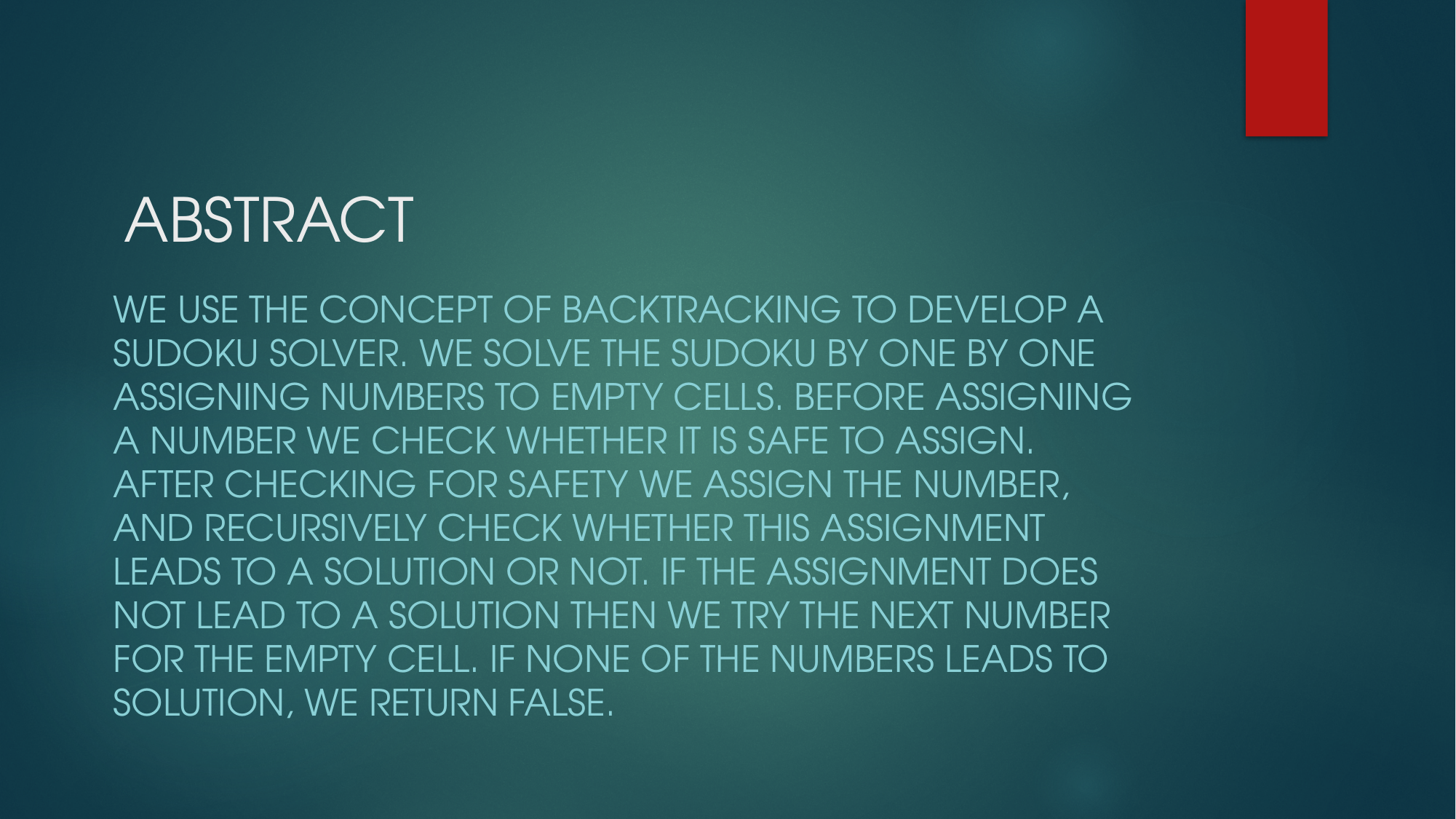

# ABSTRACT
We use the concept of backtracking to develop a Sudoku solver. We solve the Sudoku by one by one assigning numbers to empty cells. Before assigning a number we check whether it is safe to assign. After checking for safety we assign the number, and recursively check whether this assignment leads to a solution or not. If the assignment does not lead to a solution then we try the next number for the empty cell. If none of the numbers leads to solution, we return false.